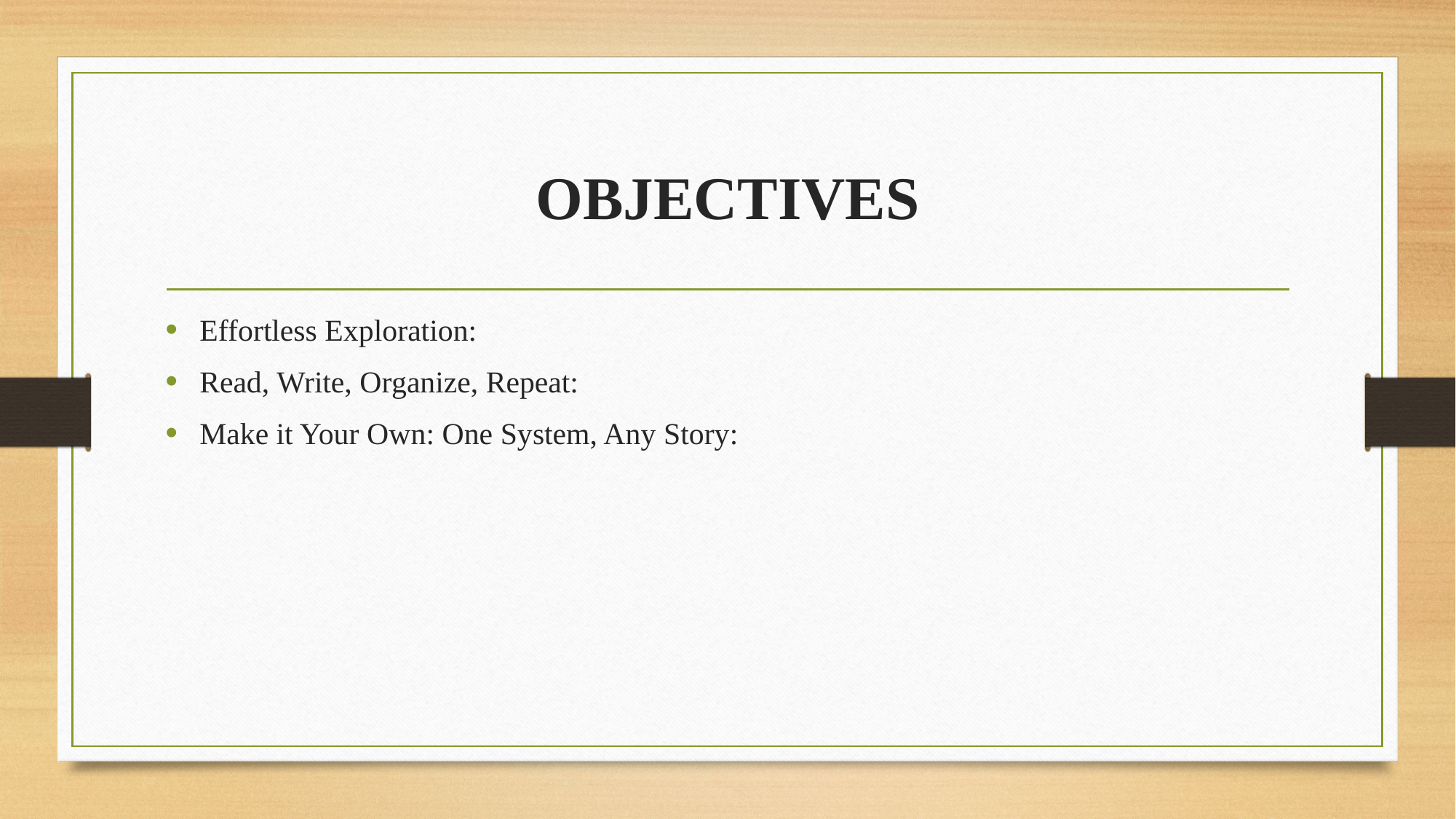

# OBJECTIVES
Effortless Exploration:
Read, Write, Organize, Repeat:
Make it Your Own: One System, Any Story: